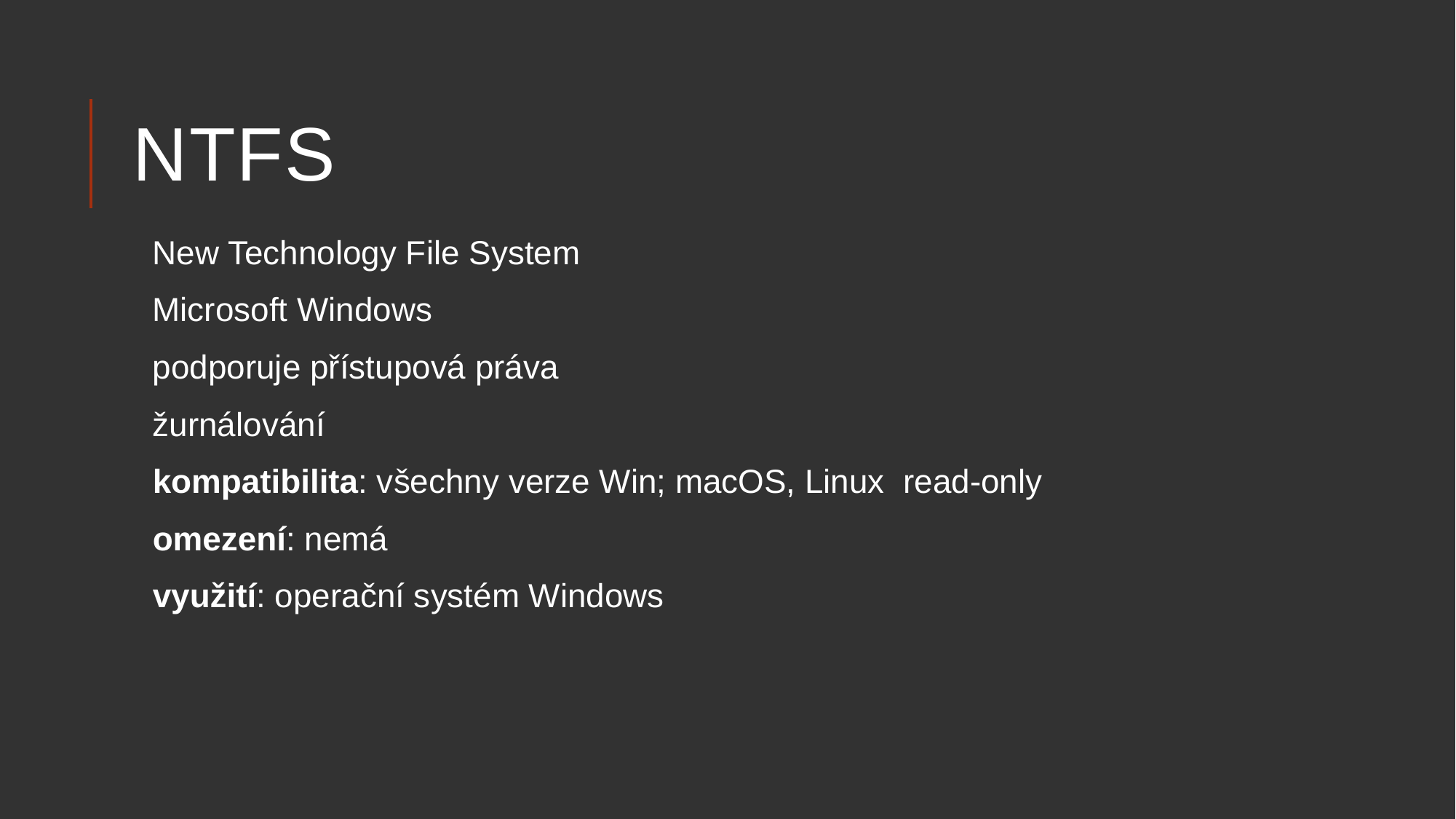

# NTFS
New Technology File System
Microsoft Windows
podporuje přístupová práva
žurnálování
kompatibilita: všechny verze Win; macOS, Linux  read-only
omezení: nemá
využití: operační systém Windows